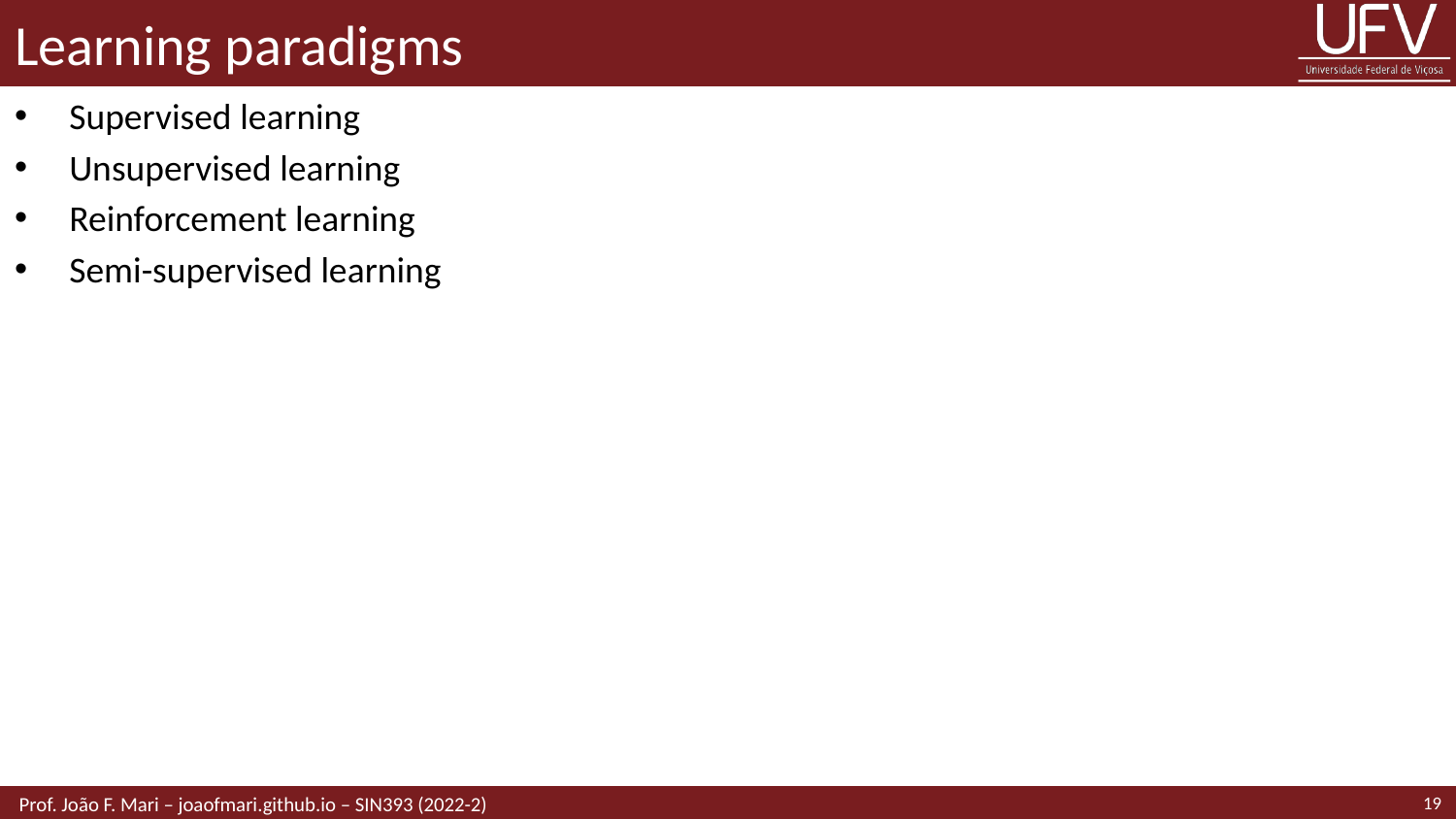

# Learning paradigms
Supervised learning
Unsupervised learning
Reinforcement learning
Semi-supervised learning

19
 Prof. João F. Mari – joaofmari.github.io – SIN393 (2022-2)